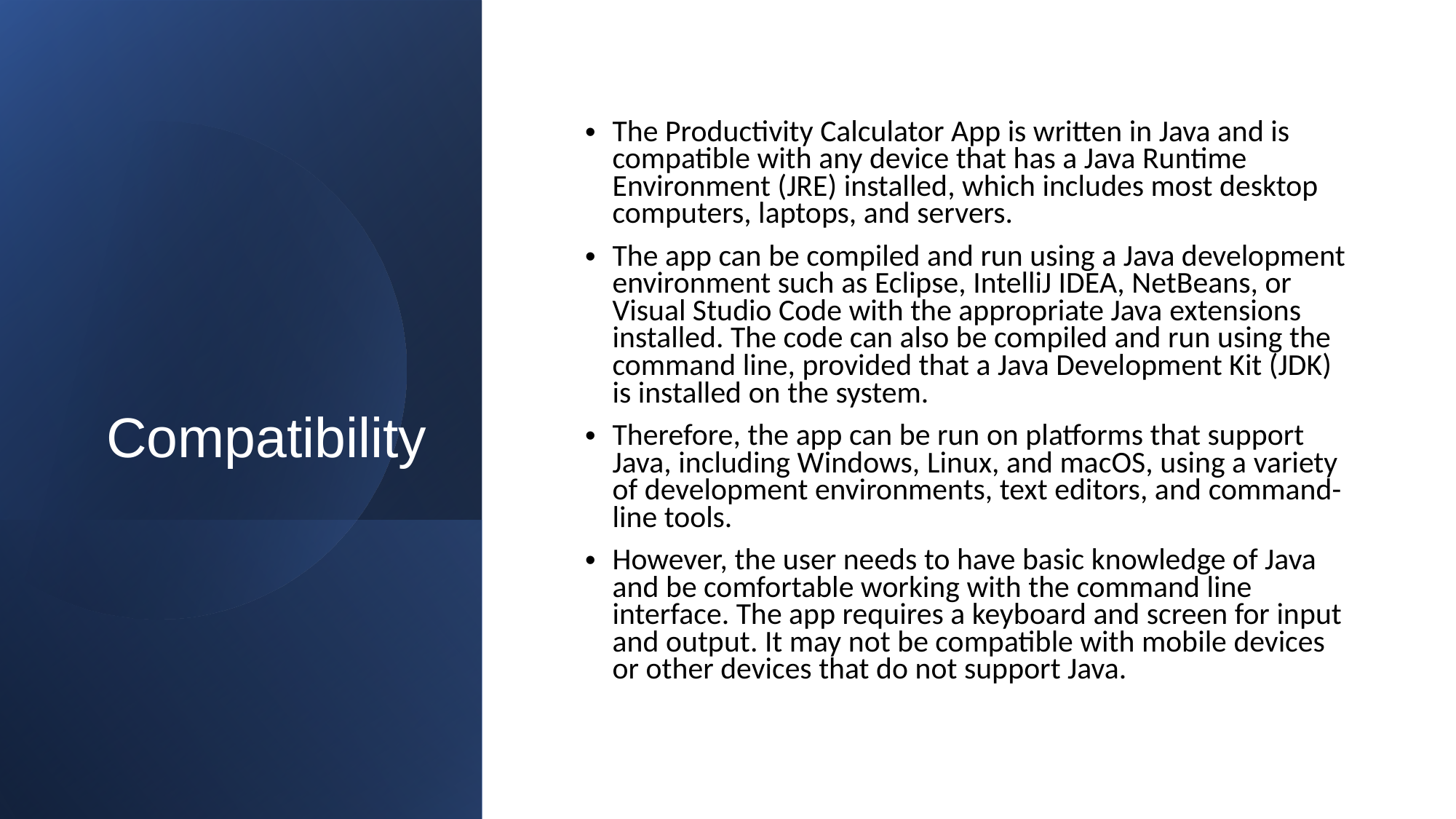

The Productivity Calculator App is written in Java and is compatible with any device that has a Java Runtime Environment (JRE) installed, which includes most desktop computers, laptops, and servers.
The app can be compiled and run using a Java development environment such as Eclipse, IntelliJ IDEA, NetBeans, or Visual Studio Code with the appropriate Java extensions installed. The code can also be compiled and run using the command line, provided that a Java Development Kit (JDK) is installed on the system.
Therefore, the app can be run on platforms that support Java, including Windows, Linux, and macOS, using a variety of development environments, text editors, and command-line tools.
However, the user needs to have basic knowledge of Java and be comfortable working with the command line interface. The app requires a keyboard and screen for input and output. It may not be compatible with mobile devices or other devices that do not support Java.

# Compatibility